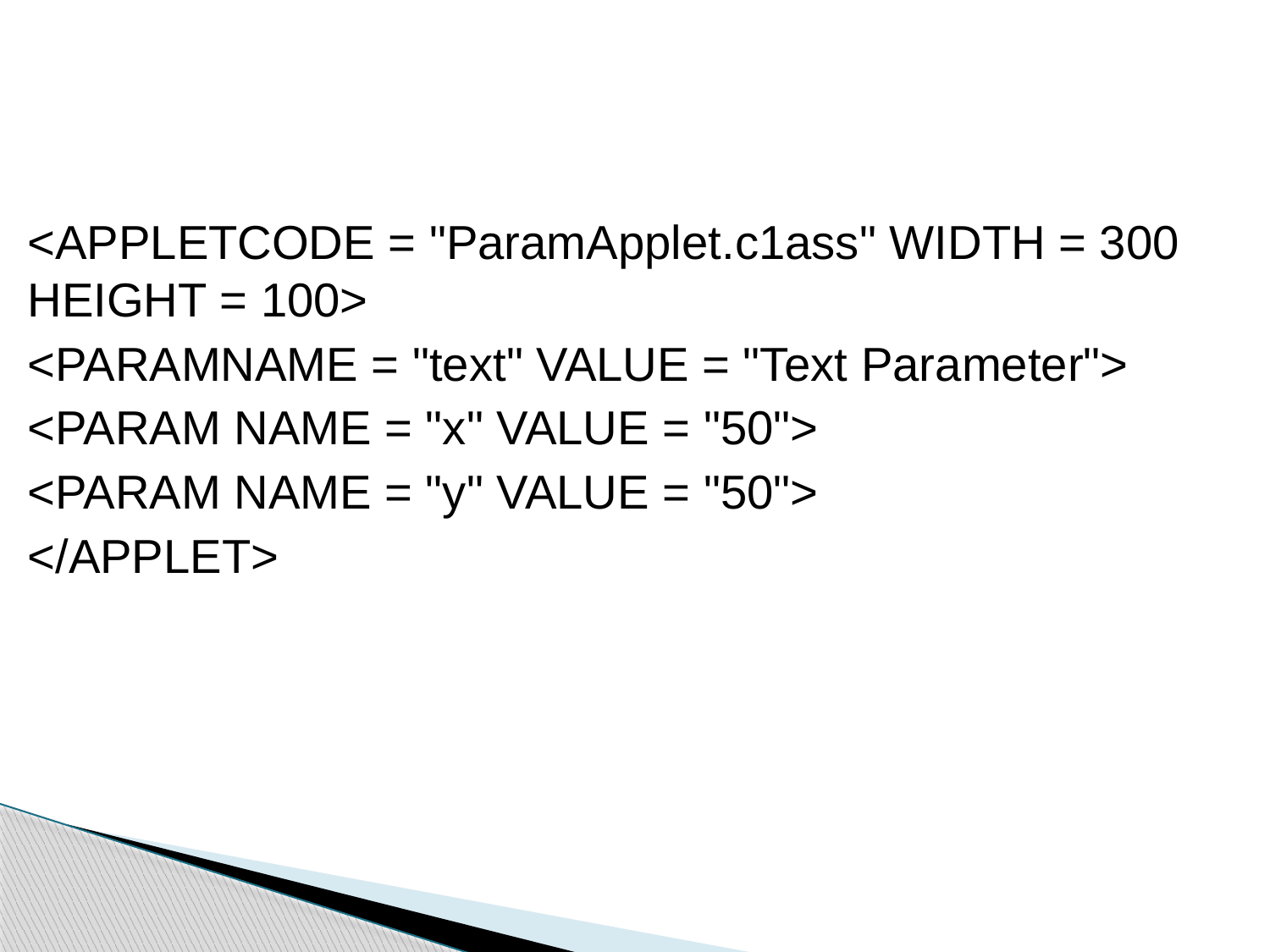

#
<APPLETCODE = "ParamApplet.c1ass" WIDTH = 300 HEIGHT = 100>
<PARAMNAME = "text" VALUE = "Text Parameter">
<PARAM NAME = "x" VALUE = "50">
<PARAM NAME = "y" VALUE = "50">
</APPLET>